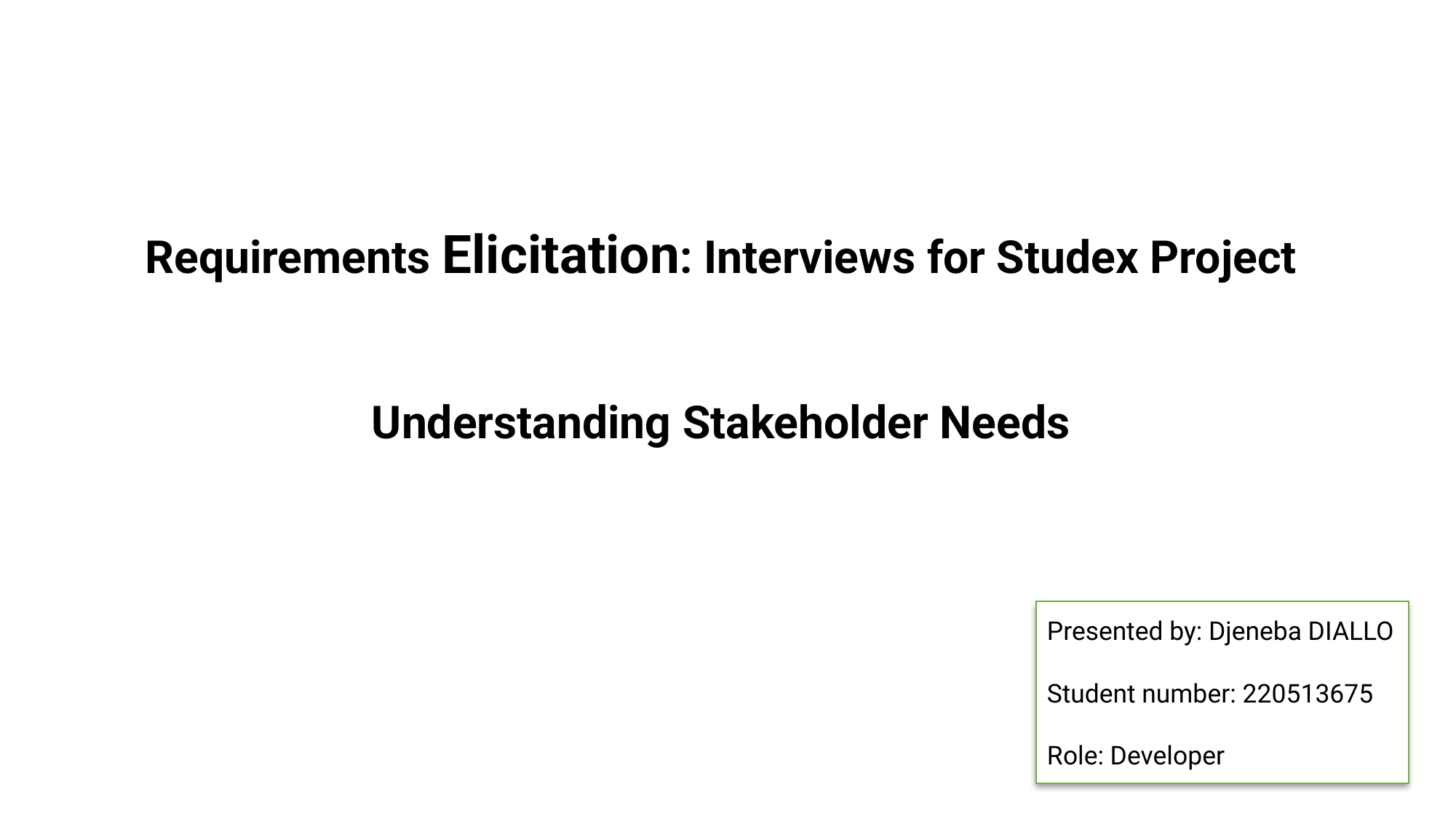

Requirements Elicitation: Interviews for Studex Project

Understanding Stakeholder Needs
Presented by: Djeneba DIALLO

Student number: 220513675

Role: Developer